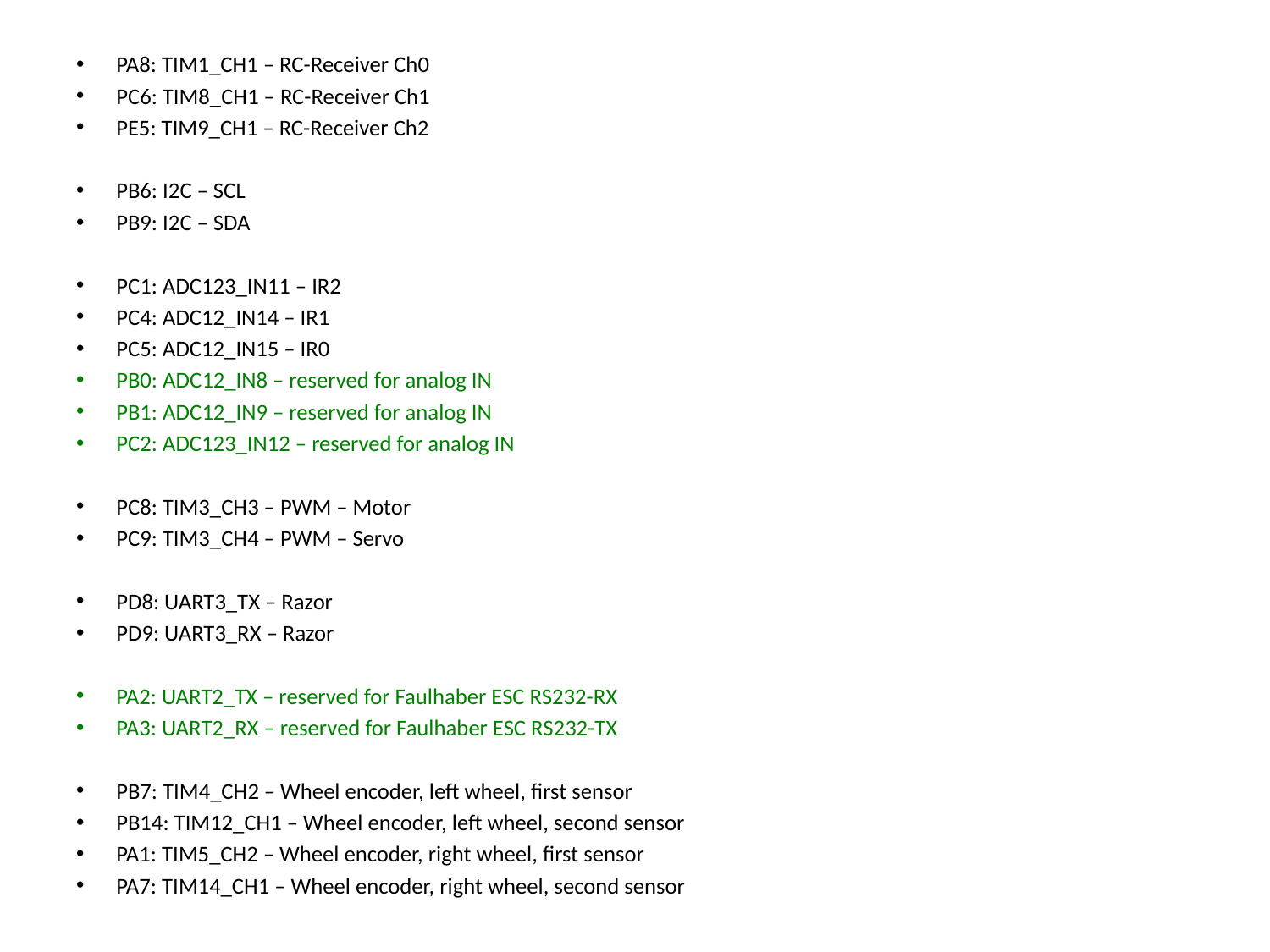

PA8: TIM1_CH1 – RC-Receiver Ch0
PC6: TIM8_CH1 – RC-Receiver Ch1
PE5: TIM9_CH1 – RC-Receiver Ch2

PB6: I2C – SCL
PB9: I2C – SDA

PC1: ADC123_IN11 – IR2
PC4: ADC12_IN14 – IR1
PC5: ADC12_IN15 – IR0
PB0: ADC12_IN8 – reserved for analog IN
PB1: ADC12_IN9 – reserved for analog IN
PC2: ADC123_IN12 – reserved for analog IN

PC8: TIM3_CH3 – PWM – Motor
PC9: TIM3_CH4 – PWM – Servo

PD8: UART3_TX – Razor
PD9: UART3_RX – Razor

PA2: UART2_TX – reserved for Faulhaber ESC RS232-RX
PA3: UART2_RX – reserved for Faulhaber ESC RS232-TX

PB7: TIM4_CH2 – Wheel encoder, left wheel, first sensor
PB14: TIM12_CH1 – Wheel encoder, left wheel, second sensor
PA1: TIM5_CH2 – Wheel encoder, right wheel, first sensor
PA7: TIM14_CH1 – Wheel encoder, right wheel, second sensor